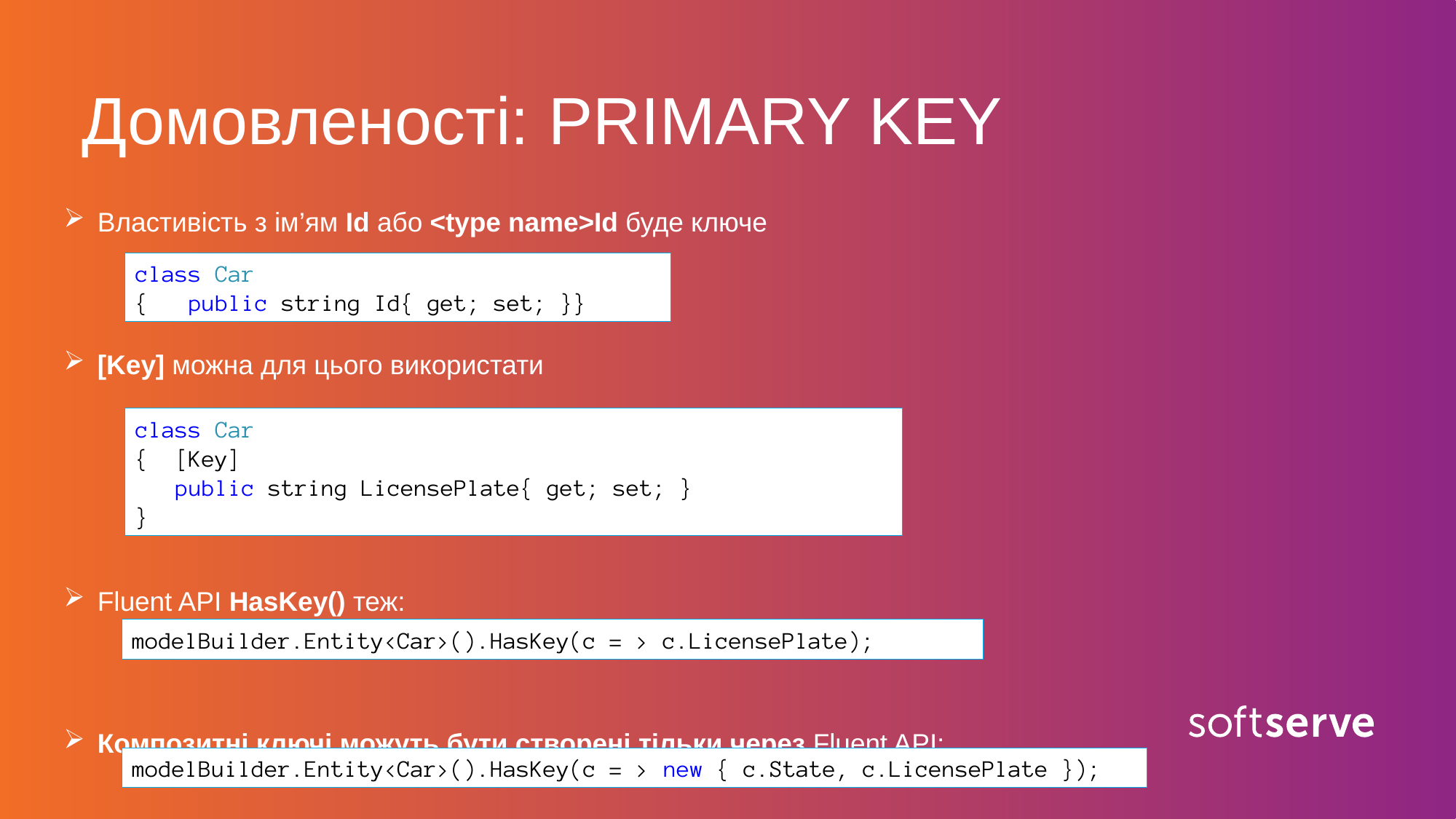

# Домовленості: PRIMARY KEY
Властивість з ім’ям Id або <type name>Id буде ключе

[Key] можна для цього використати

Fluent API HasKey() теж:

Композитні ключі можуть бути створені тільки через Fluent API:

class Car
{   public string Id{ get; set; }}
class Car
{  [Key]
   public string LicensePlate{ get; set; }
}
modelBuilder.Entity<Car>().HasKey(c = > c.LicensePlate);
modelBuilder.Entity<Car>().HasKey(c = > new { c.State, c.LicensePlate });